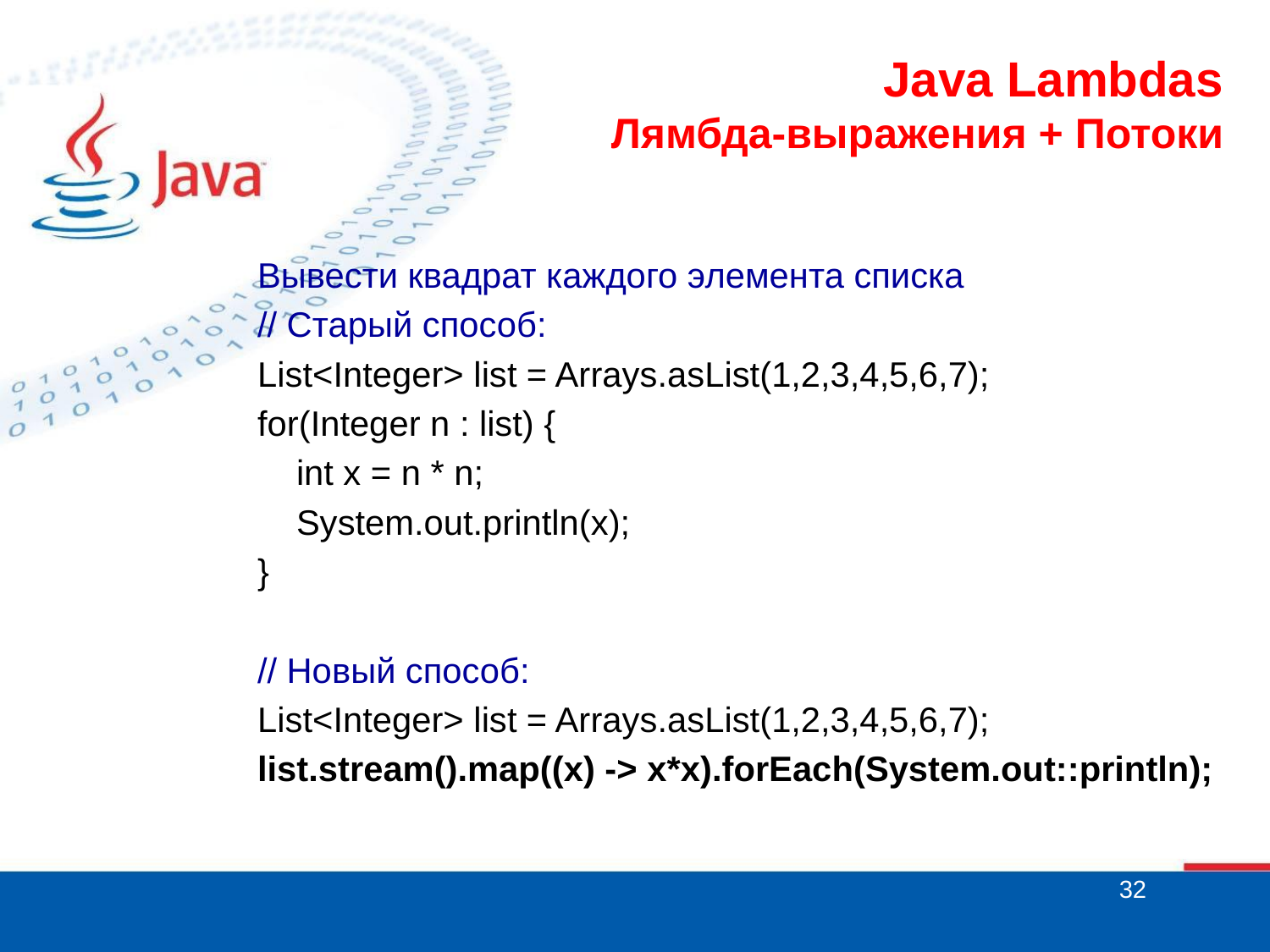

# Java Lambdas Лямбда-выражения + Потоки

Вывести квадрат каждого элемента списка
// Старый способ:
List<Integer> list = Arrays.asList(1,2,3,4,5,6,7);
for(Integer n : list) {
    int x = n * n;
    System.out.println(x);
}

// Новый способ:
List<Integer> list = Arrays.asList(1,2,3,4,5,6,7);
list.stream().map((x) -> x*x).forEach(System.out::println);
32